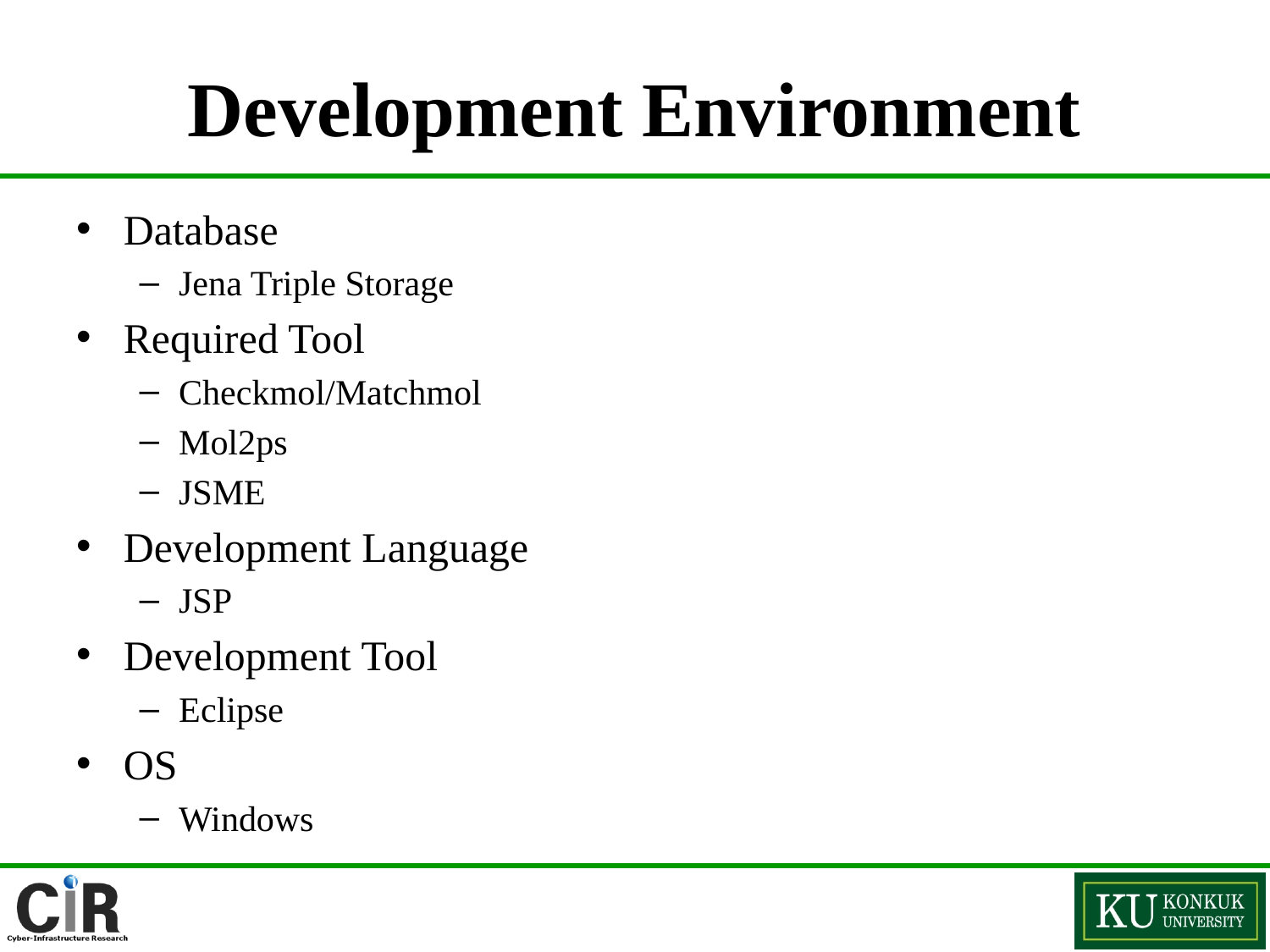

# Development Environment
Database
Jena Triple Storage
Required Tool
Checkmol/Matchmol
Mol2ps
JSME
Development Language
JSP
Development Tool
Eclipse
OS
Windows